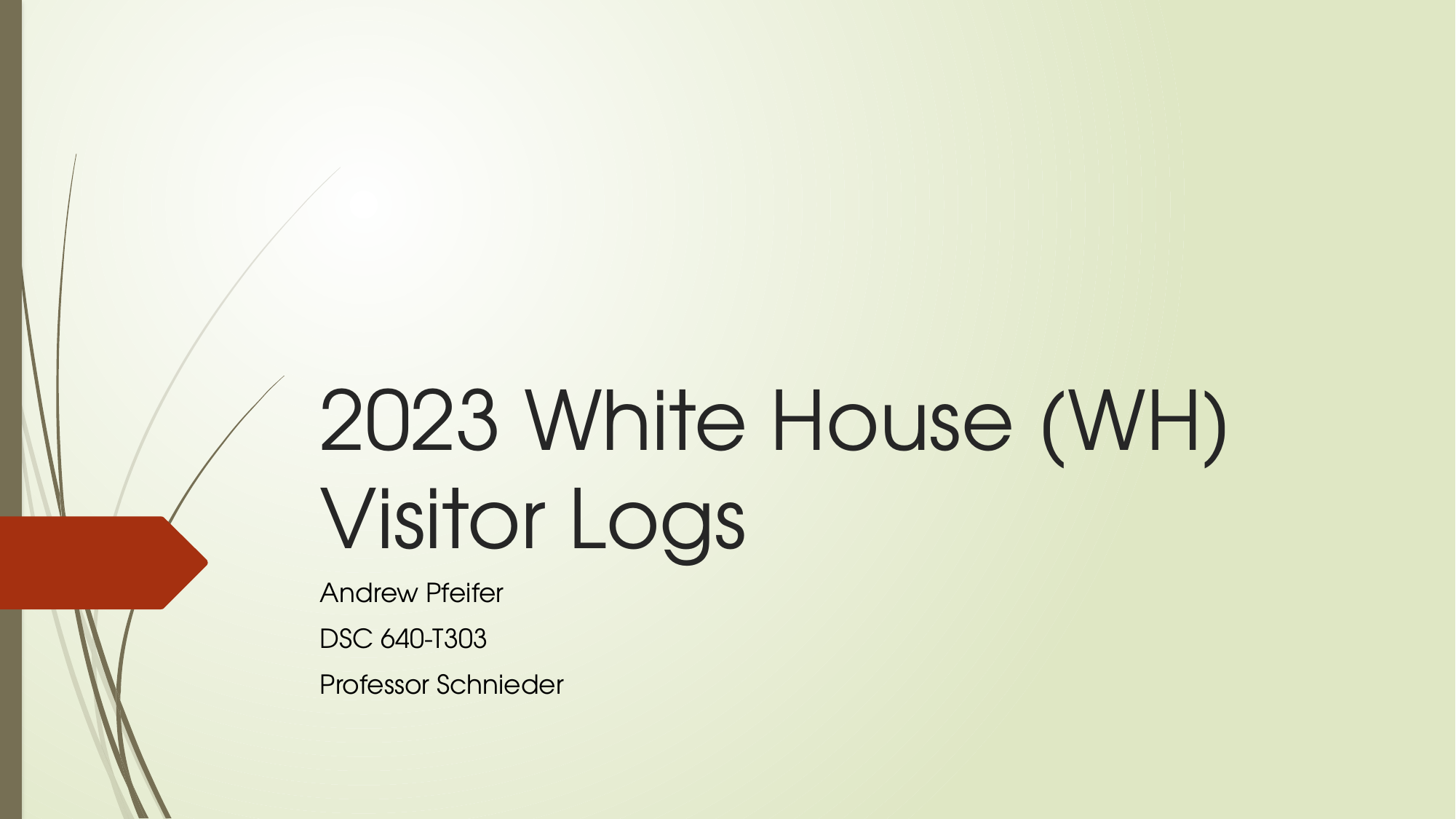

# 2023 White House (WH) Visitor Logs
Andrew Pfeifer
DSC 640-T303
Professor Schnieder